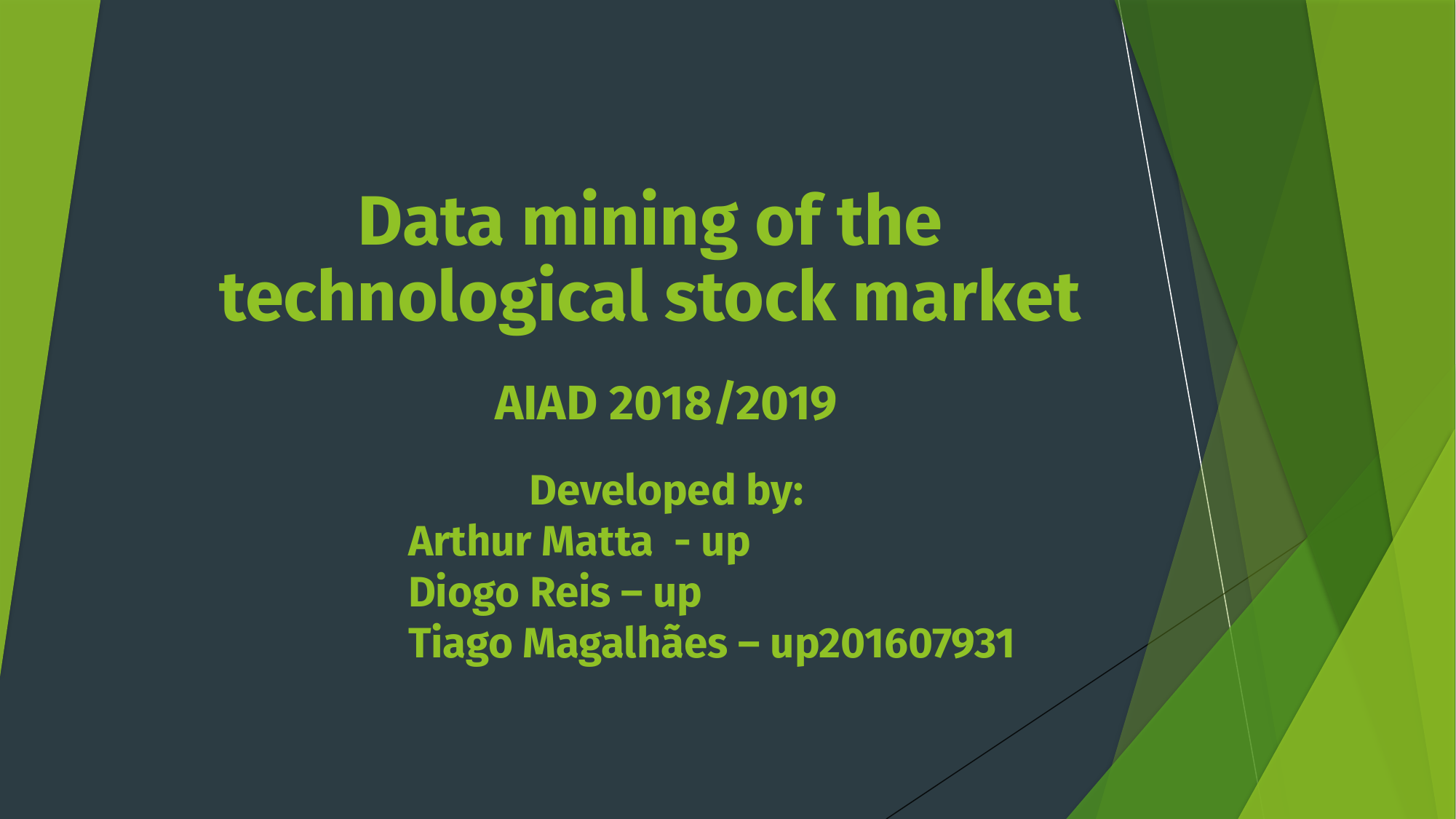

# Data mining of the technological stock market
AIAD 2018/2019

Developed by:
 Arthur Matta  - up
 Diogo Reis – up
 Tiago Magalhães – up201607931